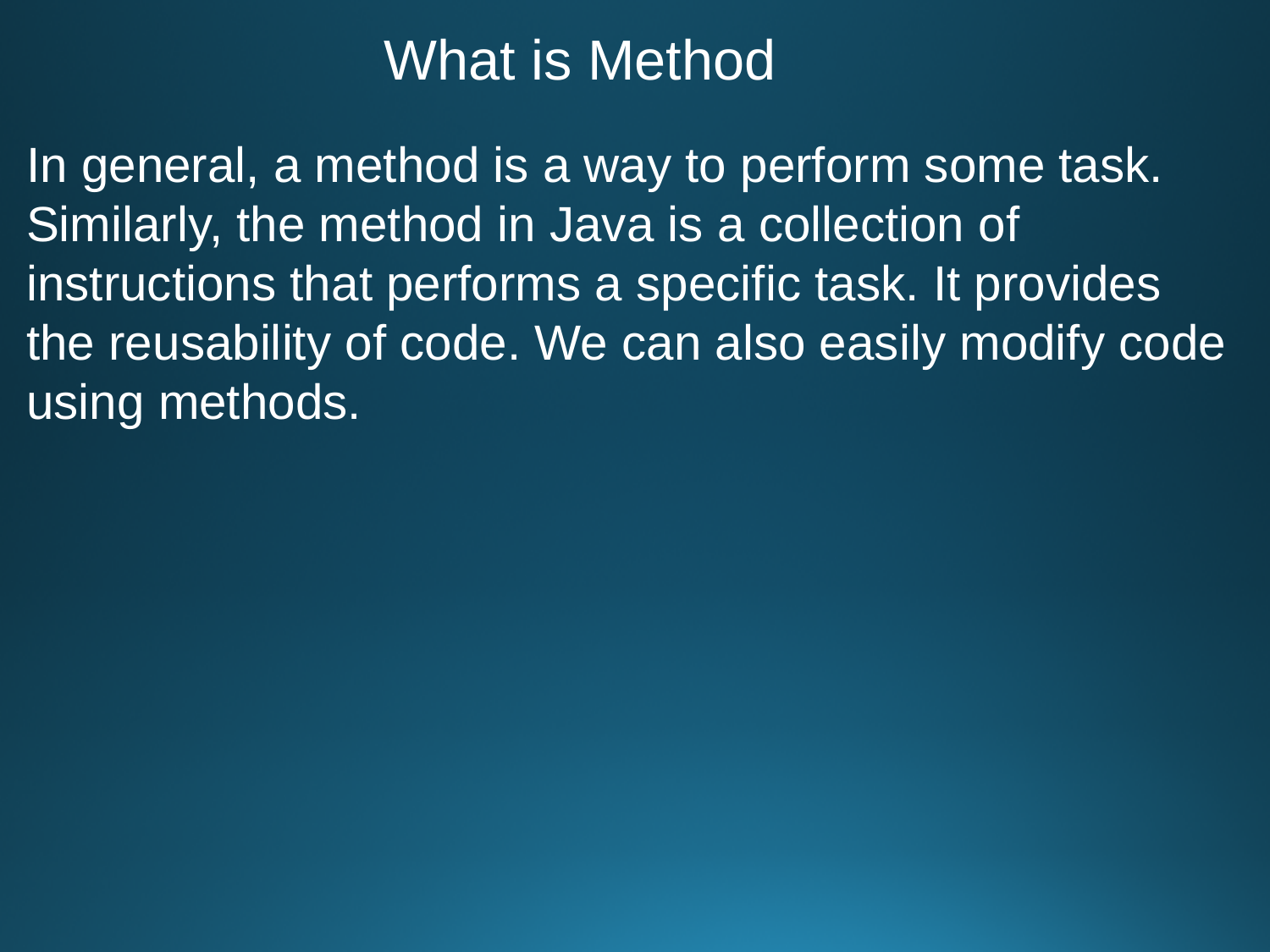

What is Method
In general, a method is a way to perform some task. Similarly, the method in Java is a collection of instructions that performs a specific task. It provides the reusability of code. We can also easily modify code using methods.